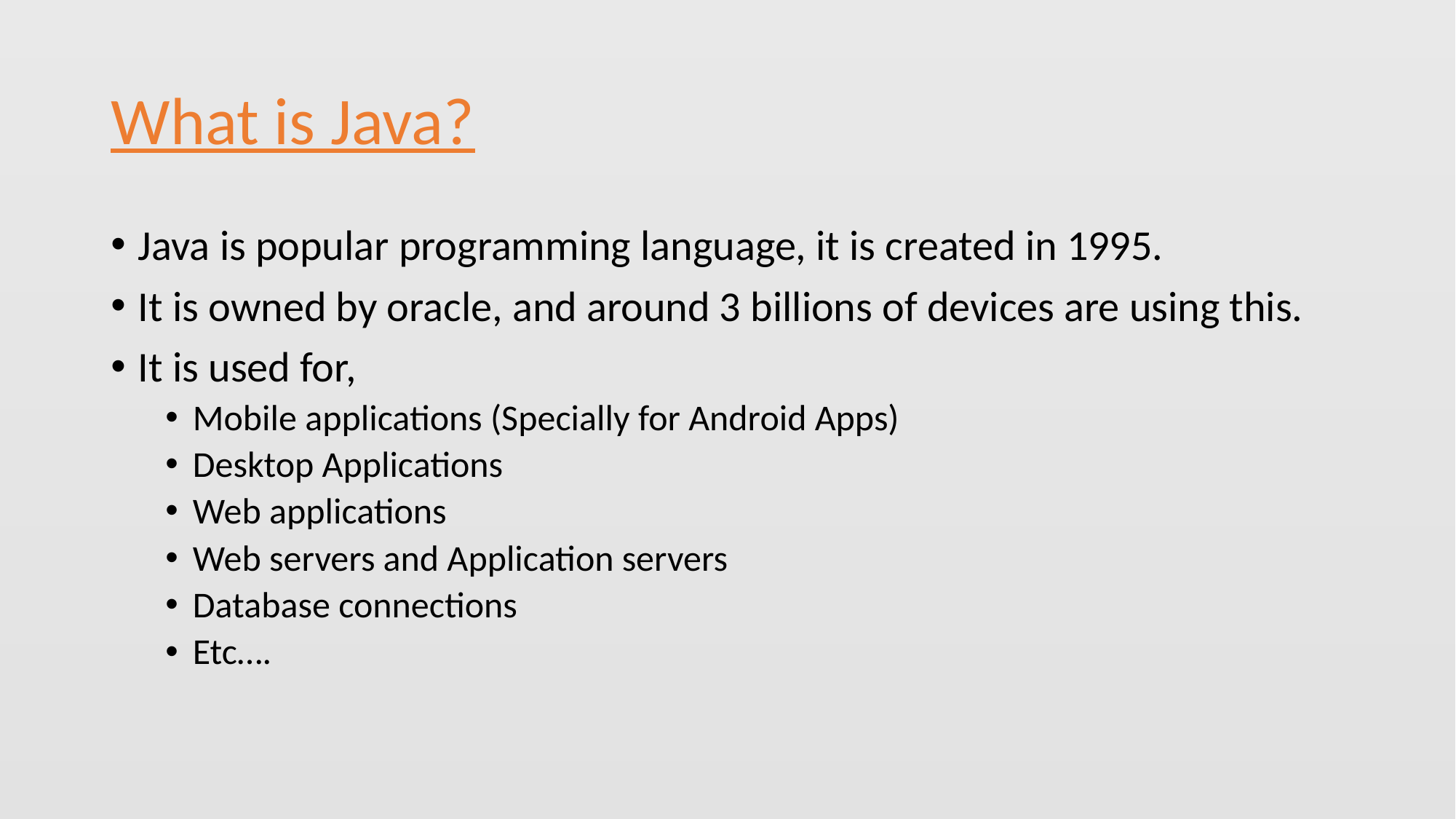

# What is Java?
Java is popular programming language, it is created in 1995.
It is owned by oracle, and around 3 billions of devices are using this.
It is used for,
Mobile applications (Specially for Android Apps)
Desktop Applications
Web applications
Web servers and Application servers
Database connections
Etc….